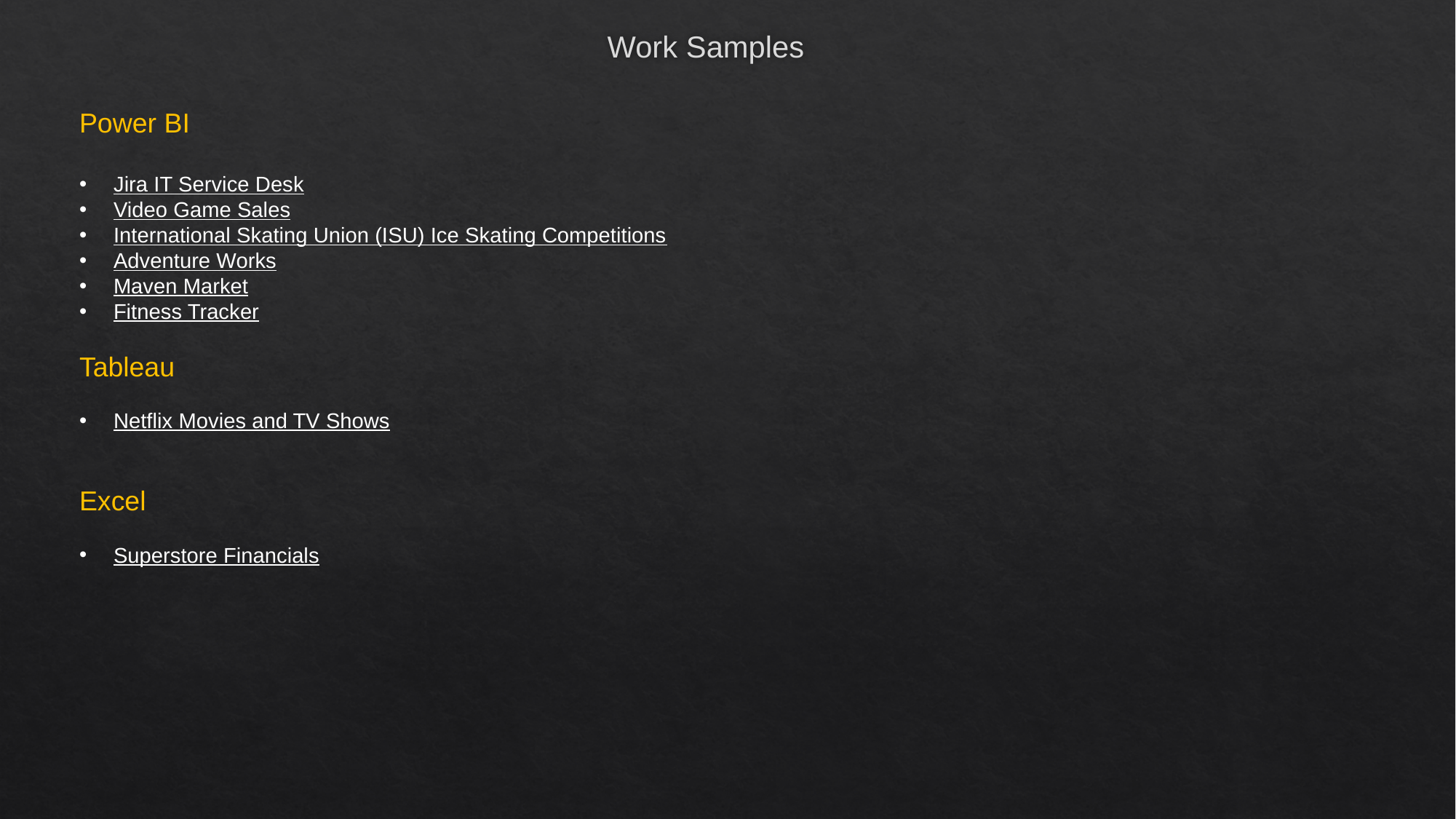

# Work Samples
Power BI

Jira IT Service Desk
Video Game Sales
International Skating Union (ISU) Ice Skating Competitions
Adventure Works
Maven Market
Fitness Tracker

Tableau

Netflix Movies and TV Shows

Excel

Superstore Financials